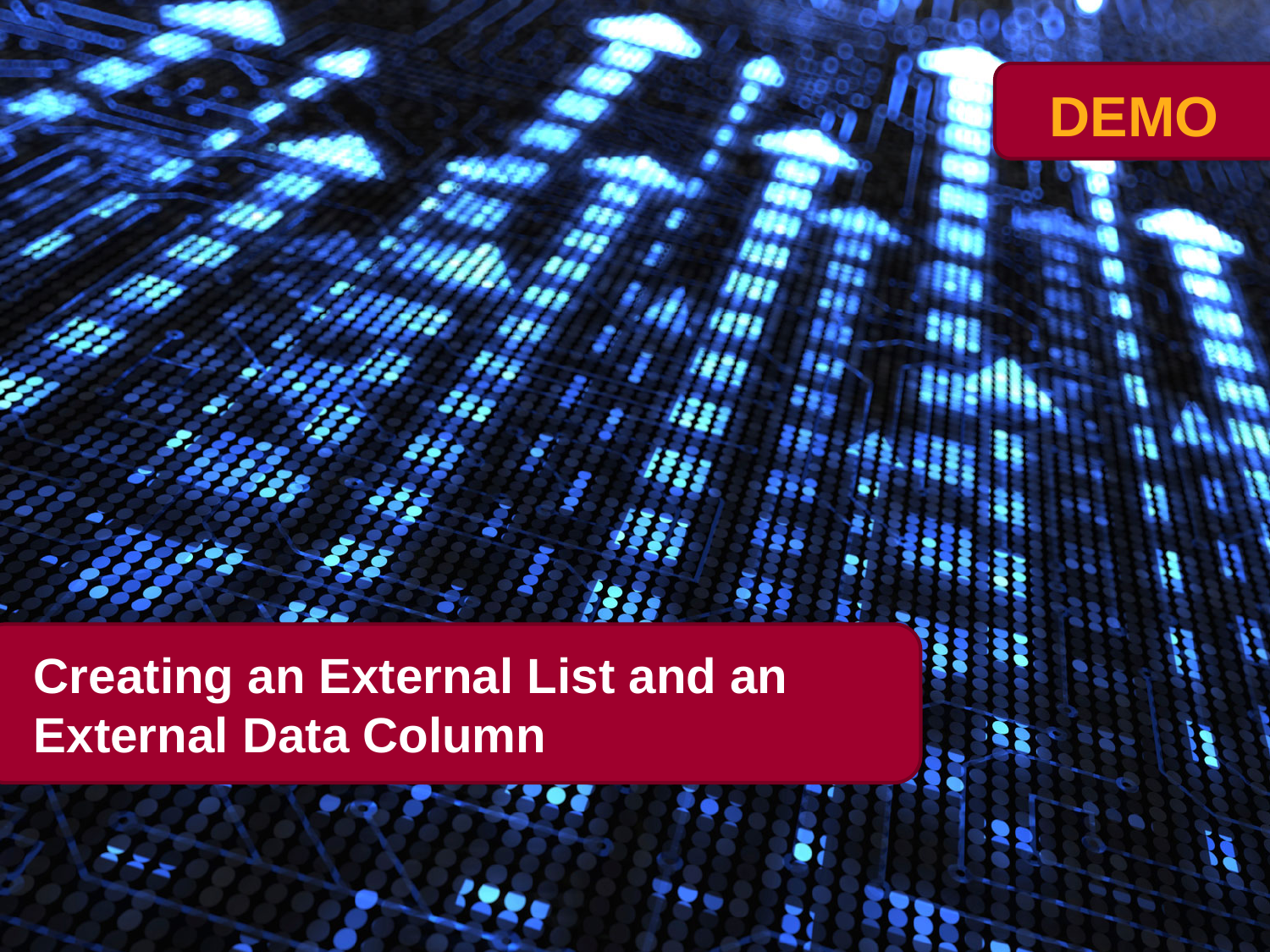

# Creating an External List and an External Data Column